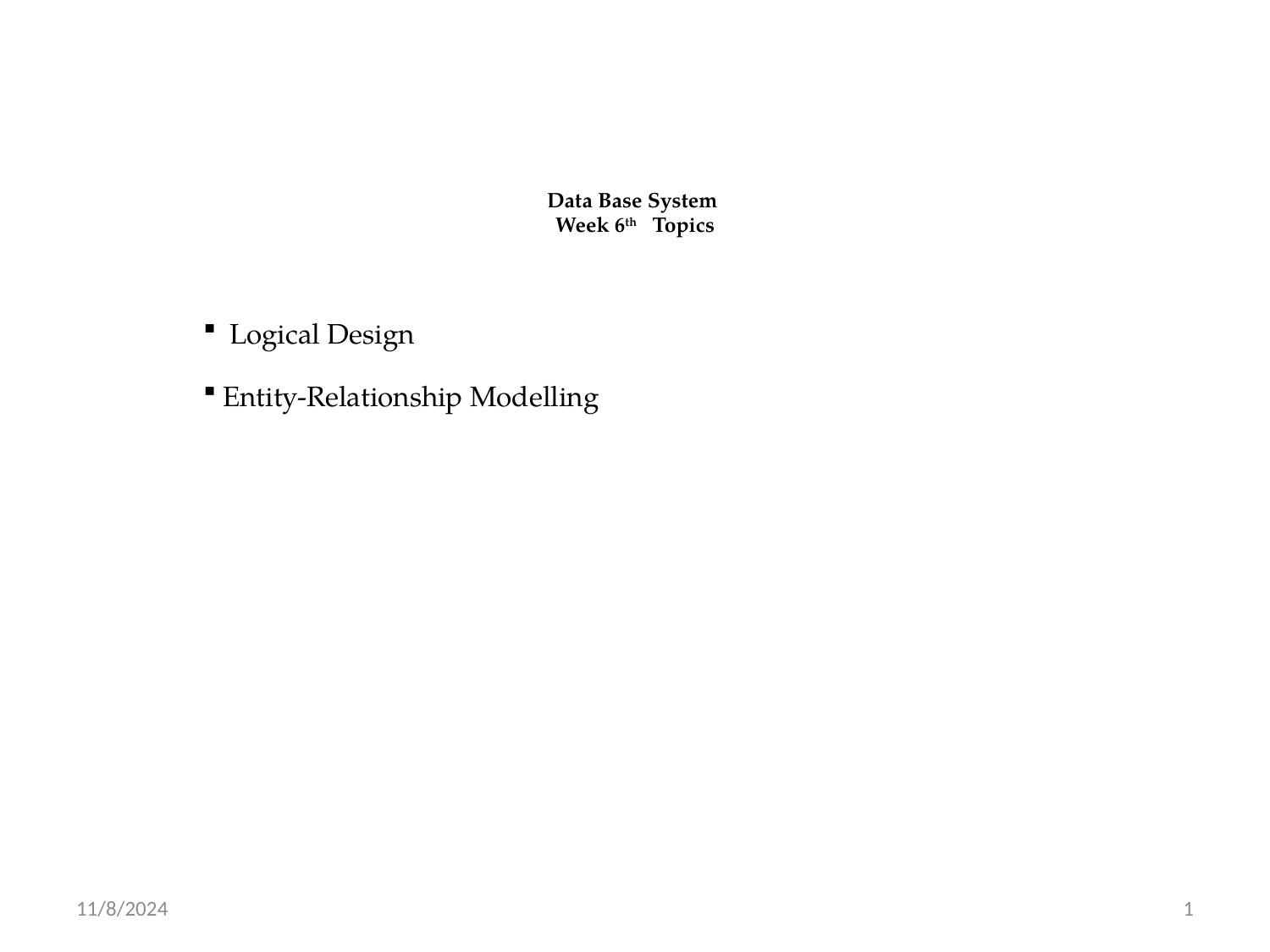

# Data Base System Week 6th   Topics
  Logical Design
 Entity-Relationship Modelling

11/8/2024
1